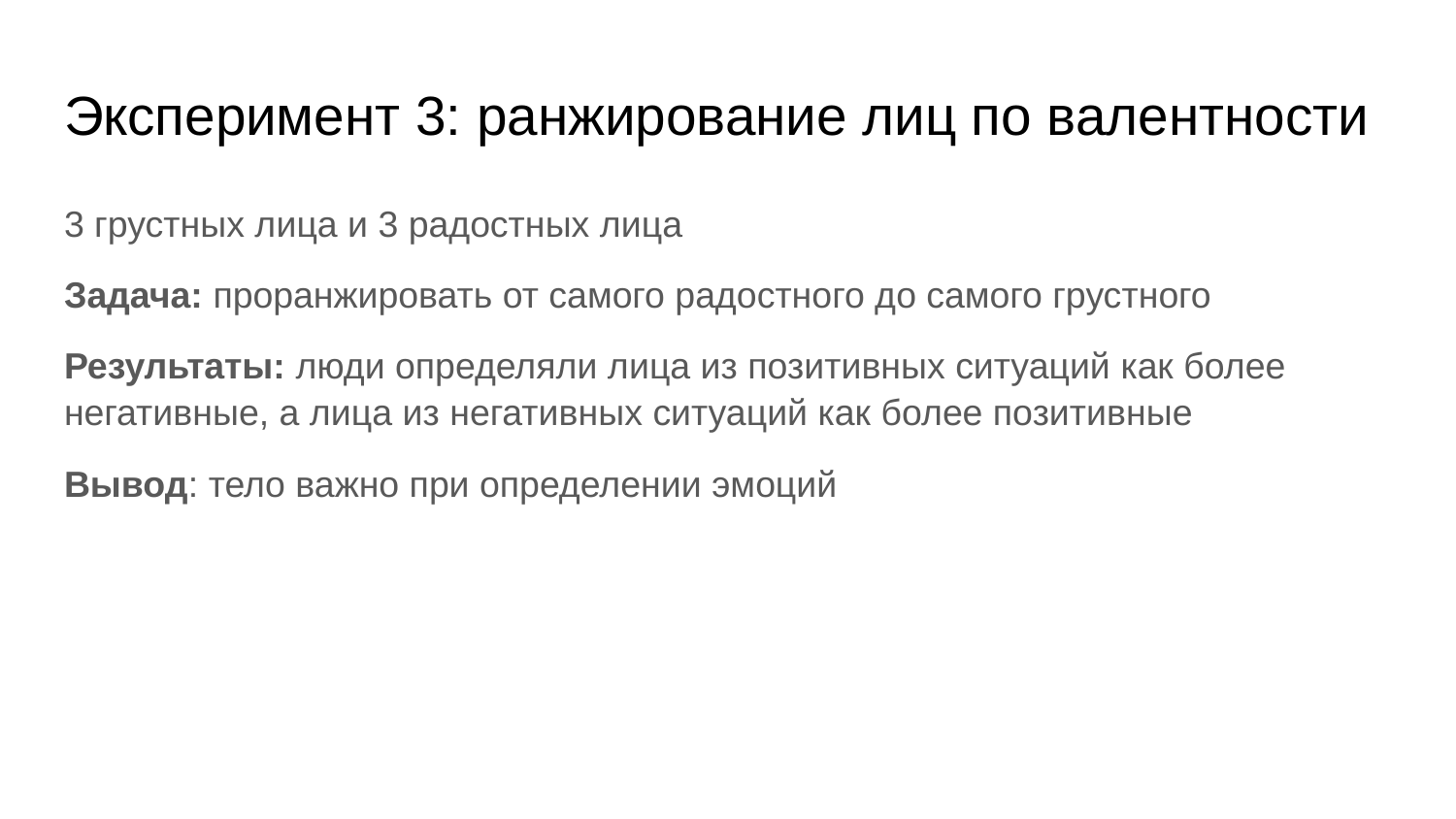

# Эксперимент 3: ранжирование лиц по валентности
3 грустных лица и 3 радостных лица
Задача: проранжировать от самого радостного до самого грустного
Результаты: люди определяли лица из позитивных ситуаций как более негативные, а лица из негативных ситуаций как более позитивные
Вывод: тело важно при определении эмоций